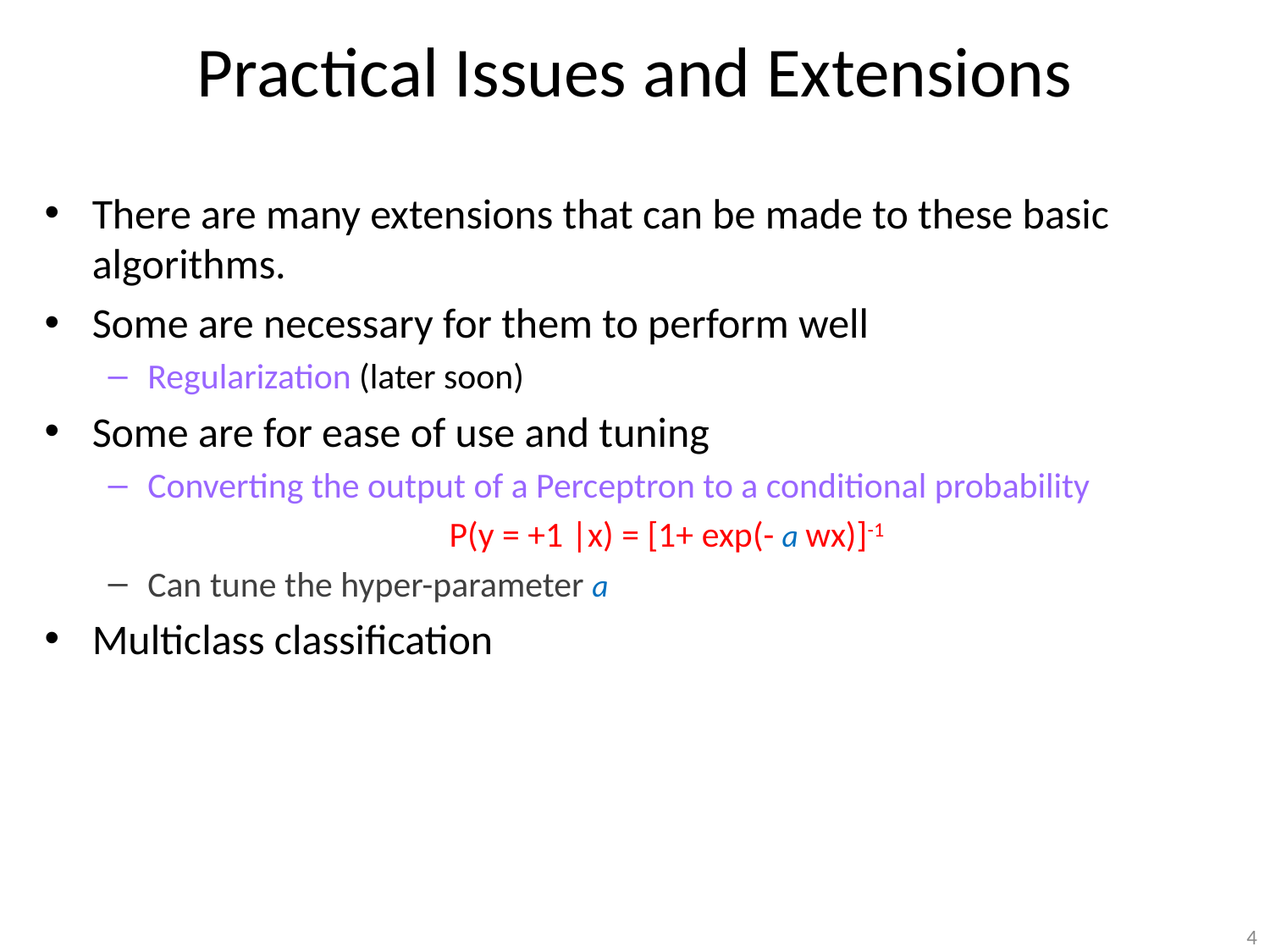

# Practical Issues and Extensions
There are many extensions that can be made to these basic algorithms.
Some are necessary for them to perform well
Regularization (later soon)
Some are for ease of use and tuning
Converting the output of a Perceptron to a conditional probability
P(y = +1 |x) = [1+ exp(- a wx)]-1
Can tune the hyper-parameter a
Multiclass classification

4